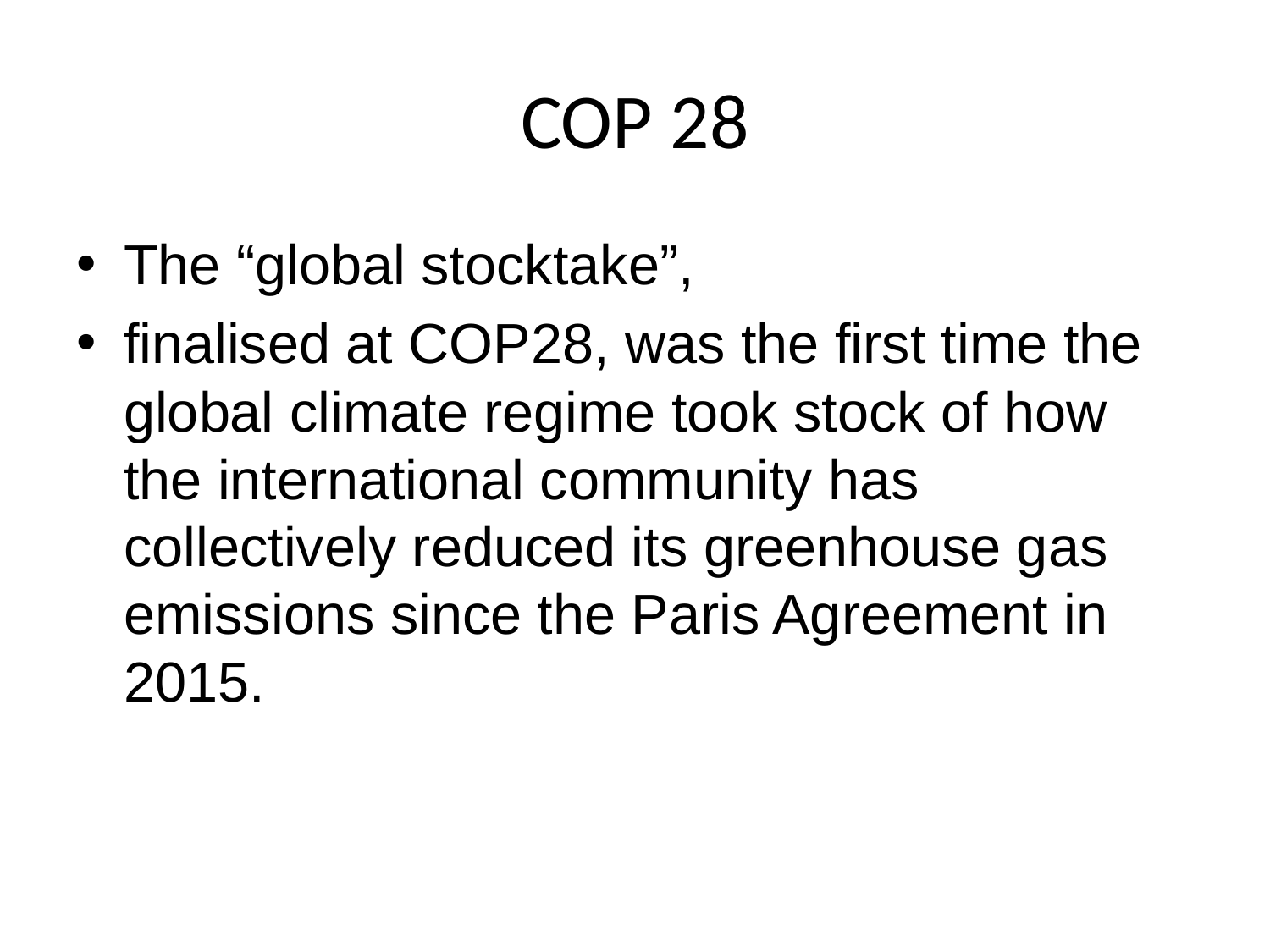

# COP 28
The “global stocktake”,
finalised at COP28, was the first time the global climate regime took stock of how the international community has collectively reduced its greenhouse gas emissions since the Paris Agreement in 2015.